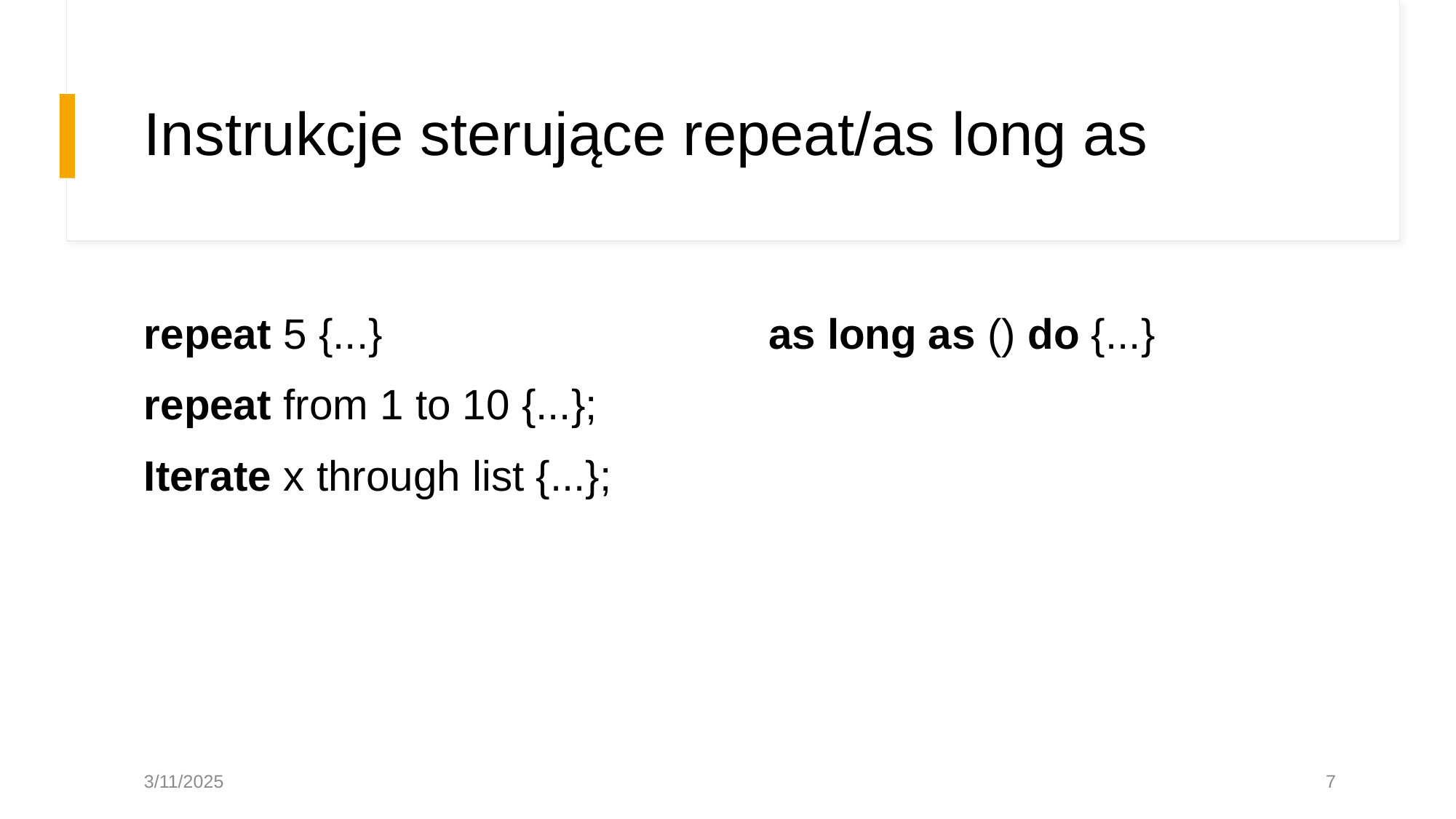

# Instrukcje sterujące repeat/as long as
repeat 5 {...}
repeat from 1 to 10 {...};
Iterate x through list {...};
as long as () do {...}

3/11/2025

7